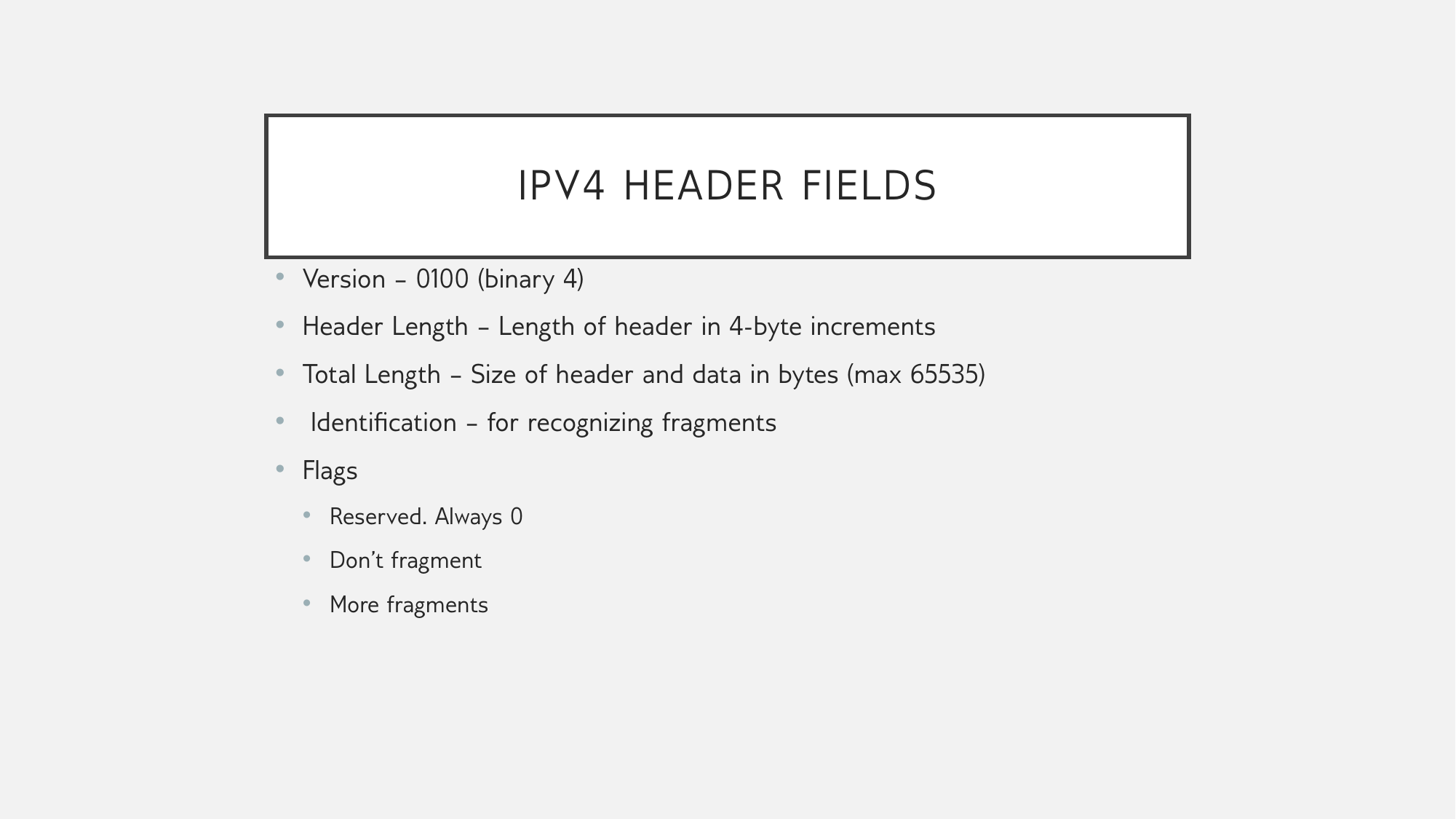

# IPv4 Header FIELDS
Version – 0100 (binary 4)
Header Length – Length of header in 4-byte increments
Total Length – Size of header and data in bytes (max 65535)
 Identification – for recognizing fragments
Flags
Reserved. Always 0
Don’t fragment
More fragments